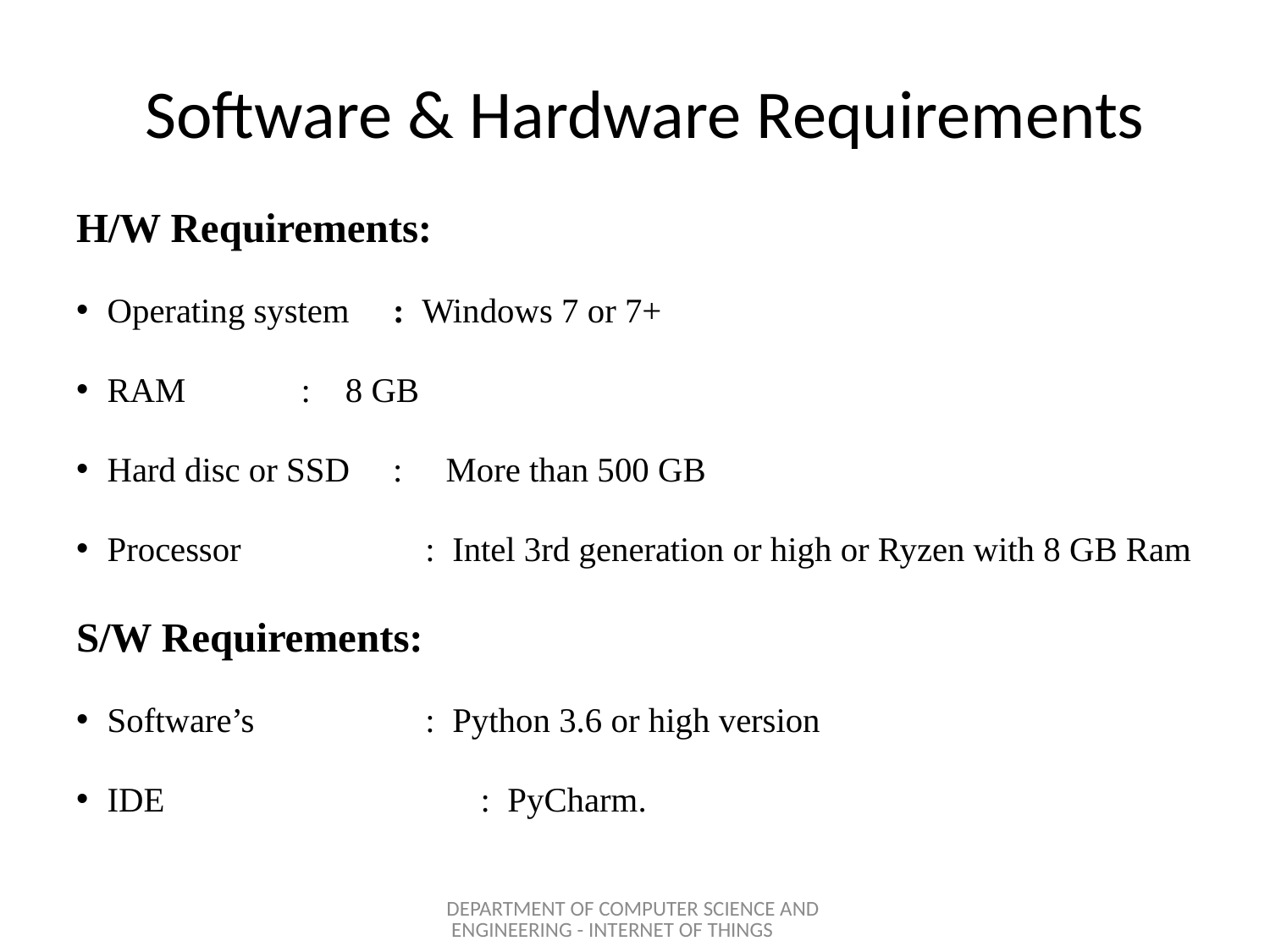

# Software & Hardware Requirements
H/W Requirements:
Operating system     :  Windows 7 or 7+
RAM		        :    8 GB
Hard disc or SSD     :     More than 500 GB
Processor	        :  Intel 3rd generation or high or Ryzen with 8 GB Ram
S/W Requirements:
Software’s	        :  Python 3.6 or high version
IDE                              		:  PyCharm.

DEPARTMENT OF COMPUTER SCIENCE AND ENGINEERING - INTERNET OF THINGS